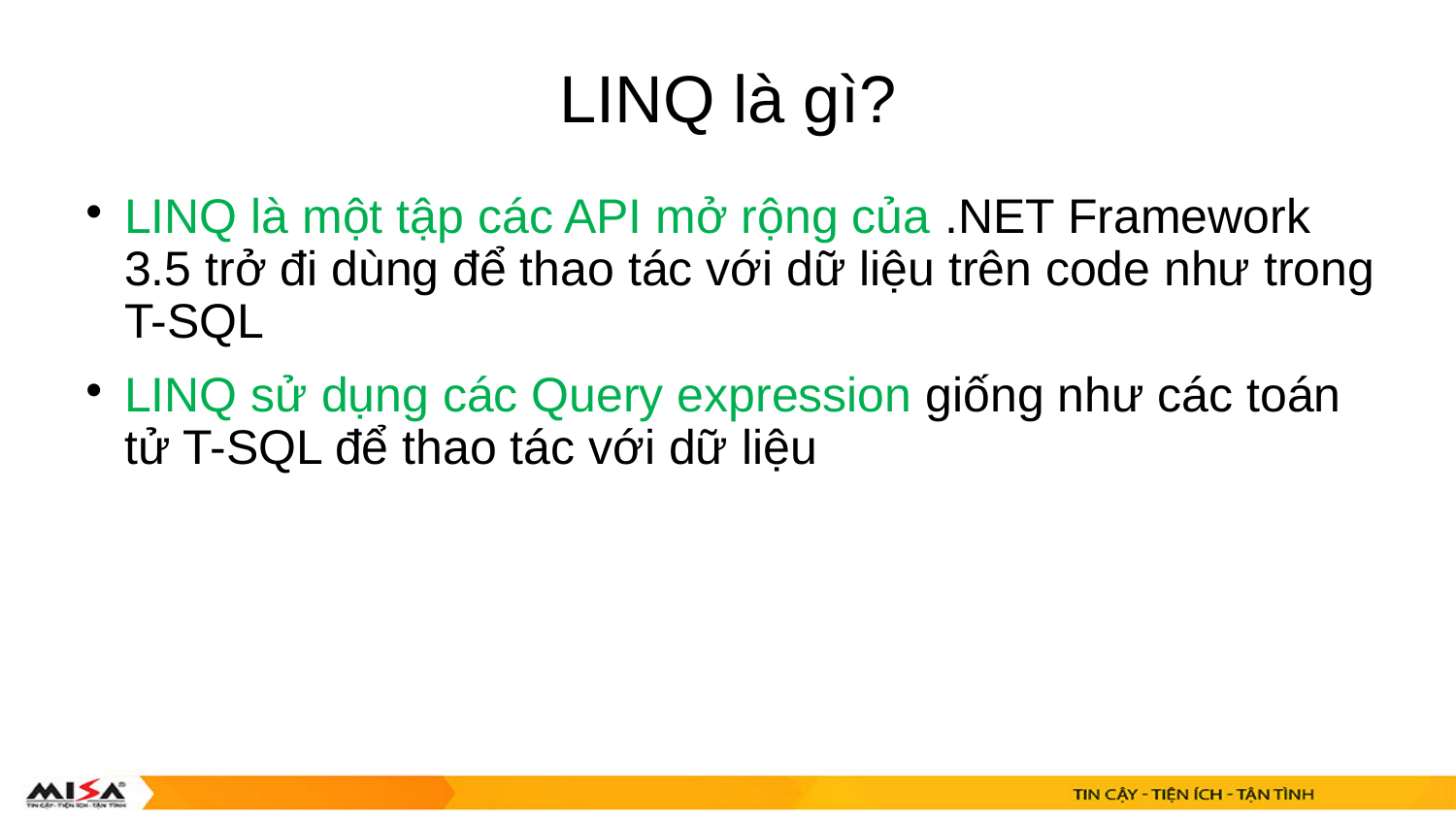

# LINQ là gì?
LINQ là một tập các API mở rộng của .NET Framework 3.5 trở đi dùng để thao tác với dữ liệu trên code như trong T-SQL
LINQ sử dụng các Query expression giống như các toán tử T-SQL để thao tác với dữ liệu